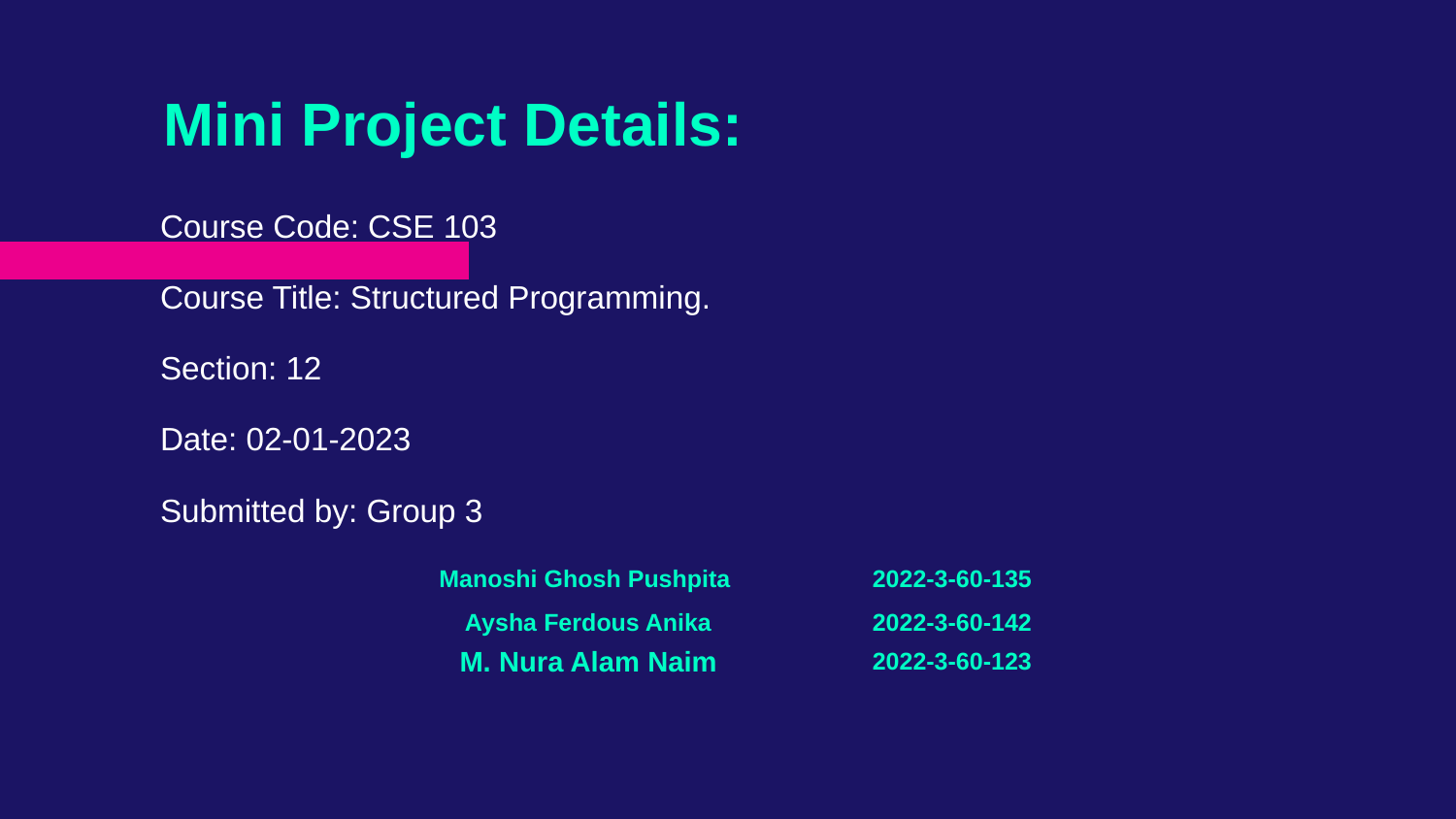

# Mini Project Details:
Course Code: CSE 103
Course Title: Structured Programming.
Section: 12
Date: 02-01-2023
Submitted by: Group 3
| Manoshi Ghosh Pushpita | 2022-3-60-135 |
| --- | --- |
| Aysha Ferdous Anika | 2022-3-60-142 |
| M. Nura Alam Naim | 2022-3-60-123 |